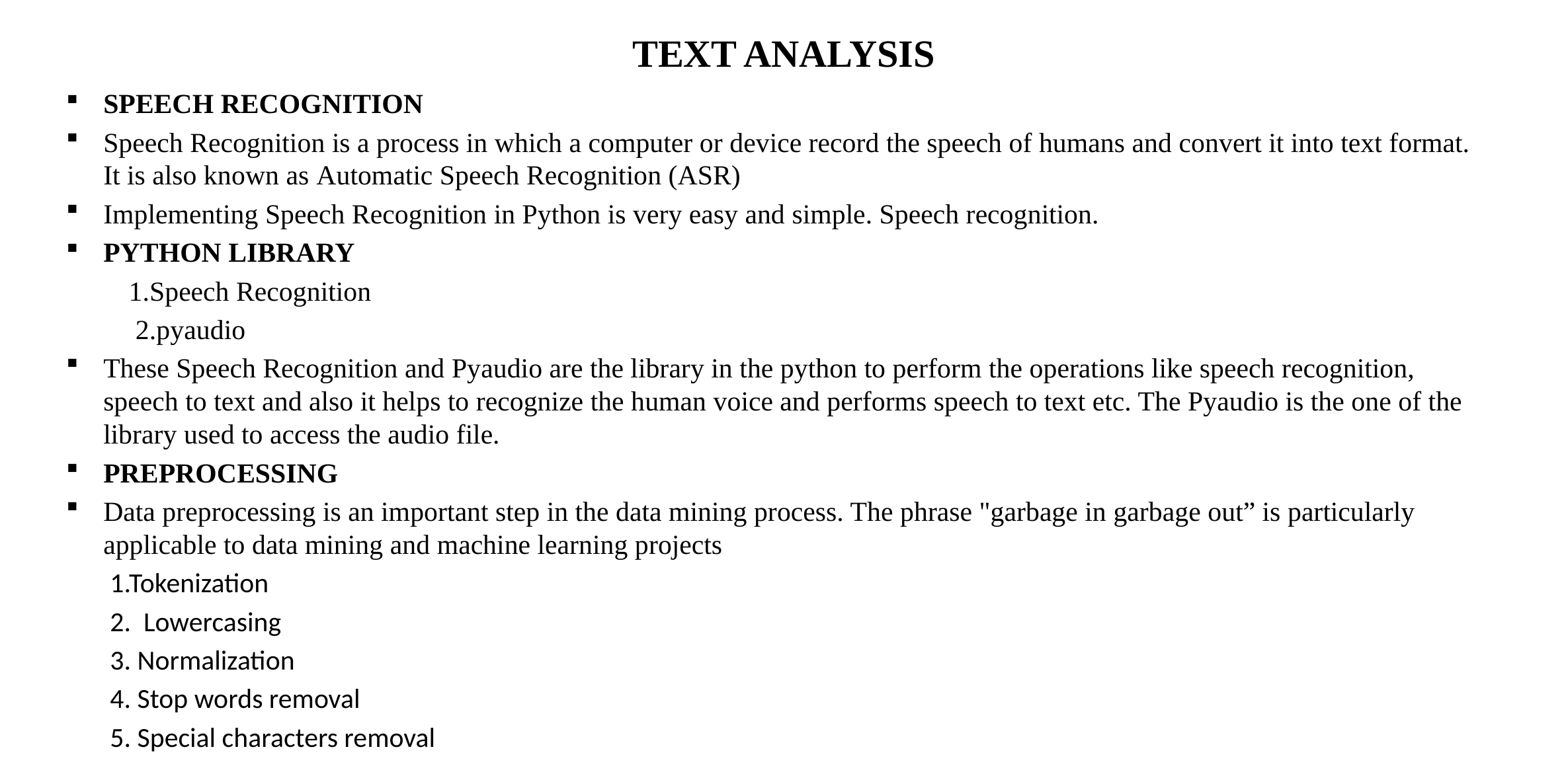

# TEXT ANALYSIS
SPEECH RECOGNITION
Speech Recognition is a process in which a computer or device record the speech of humans and convert it into text format. It is also known as Automatic Speech Recognition (ASR)
Implementing Speech Recognition in Python is very easy and simple. Speech recognition.
PYTHON LIBRARY
         1.Speech Recognition
          2.pyaudio
These Speech Recognition and Pyaudio are the library in the python to perform the operations like speech recognition, speech to text and also it helps to recognize the human voice and performs speech to text etc. The Pyaudio is the one of the library used to access the audio file.
PREPROCESSING
Data preprocessing is an important step in the data mining process. The phrase "garbage in garbage out” is particularly applicable to data mining and machine learning projects
       1.Tokenization
       2.  Lowercasing
       3. Normalization
       4. Stop words removal
       5. Special characters removal